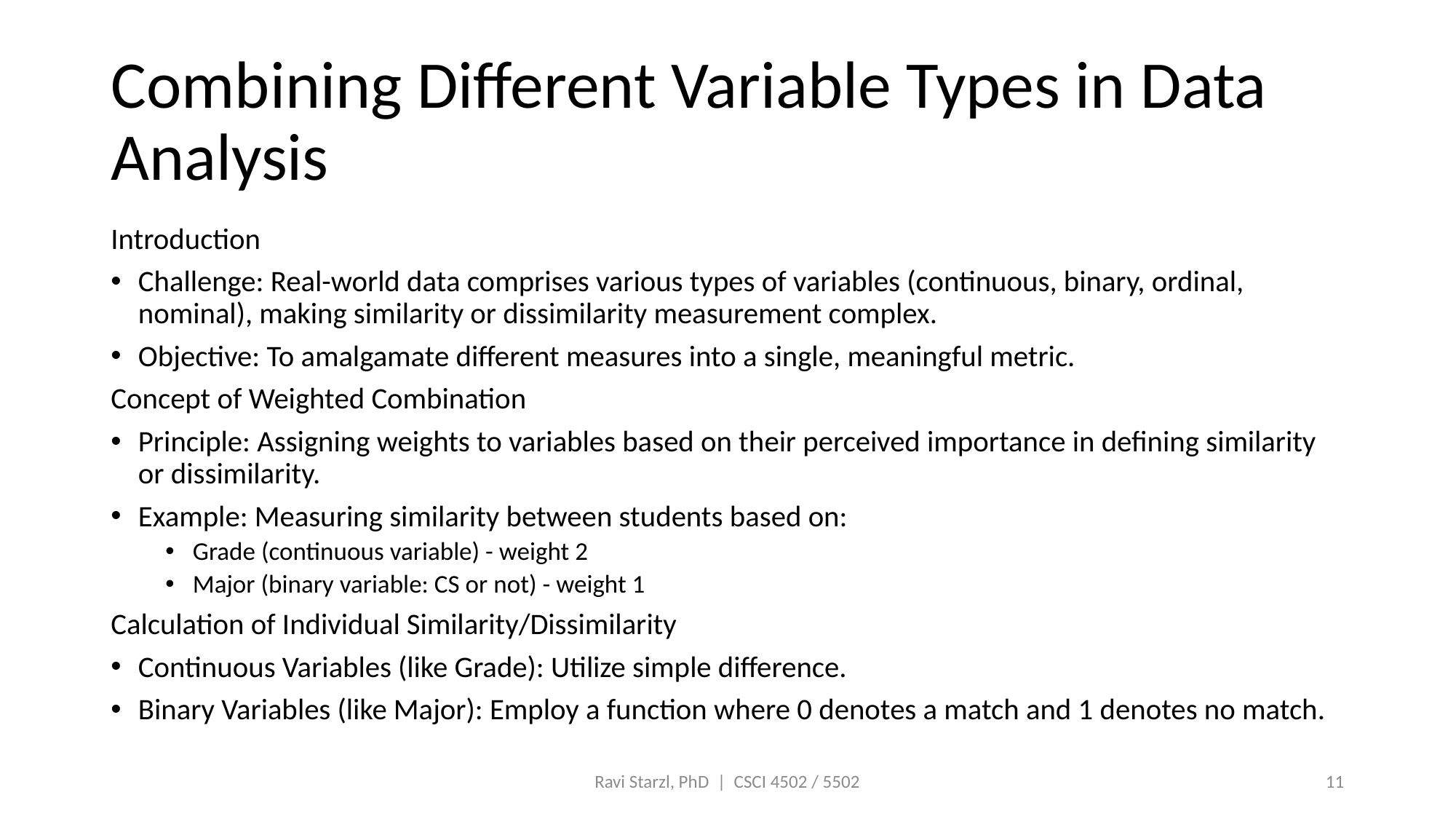

# Combining Different Variable Types in Data Analysis
Introduction
Challenge: Real-world data comprises various types of variables (continuous, binary, ordinal, nominal), making similarity or dissimilarity measurement complex.
Objective: To amalgamate different measures into a single, meaningful metric.
Concept of Weighted Combination
Principle: Assigning weights to variables based on their perceived importance in defining similarity or dissimilarity.
Example: Measuring similarity between students based on:
Grade (continuous variable) - weight 2
Major (binary variable: CS or not) - weight 1
Calculation of Individual Similarity/Dissimilarity
Continuous Variables (like Grade): Utilize simple difference.
Binary Variables (like Major): Employ a function where 0 denotes a match and 1 denotes no match.
Ravi Starzl, PhD  |  CSCI 4502 / 5502
11